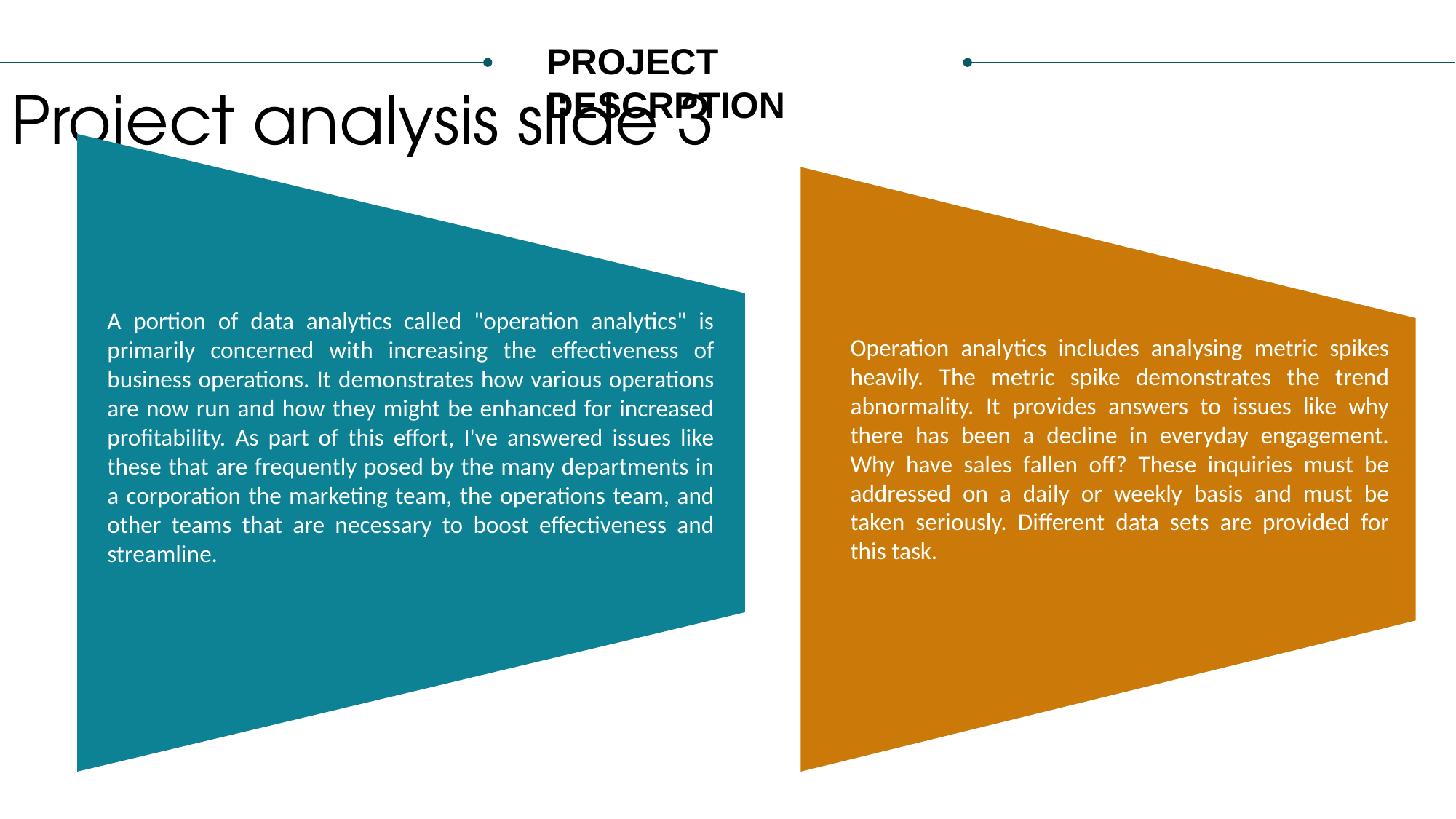

PROJECT DESCRPTION
Project analysis slide 3

A portion of data analytics called "operation analytics" is primarily concerned with increasing the effectiveness of business operations. It demonstrates how various operations are now run and how they might be enhanced for increased profitability. As part of this effort, I've answered issues like these that are frequently posed by the many departments in a corporation the marketing team, the operations team, and other teams that are necessary to boost effectiveness and streamline.

Operation analytics includes analysing metric spikes heavily. The metric spike demonstrates the trend abnormality. It provides answers to issues like why there has been a decline in everyday engagement. Why have sales fallen off? These inquiries must be addressed on a daily or weekly basis and must be taken seriously. Different data sets are provided for this task.